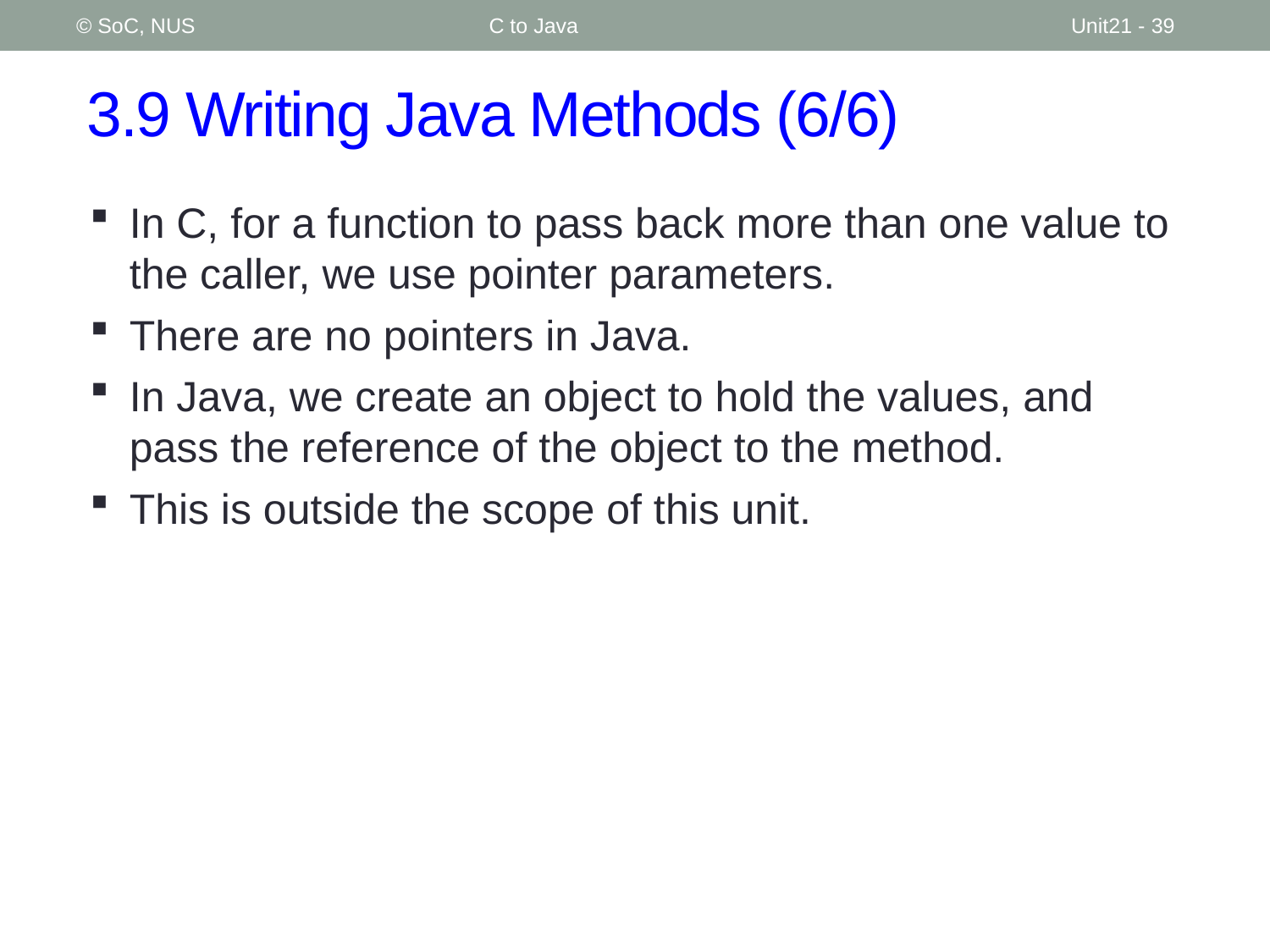

© SoC, NUS
C to Java
Unit21 - 39
# 3.9 Writing Java Methods (6/6)
In C, for a function to pass back more than one value to the caller, we use pointer parameters.
There are no pointers in Java.
In Java, we create an object to hold the values, and pass the reference of the object to the method.
This is outside the scope of this unit.